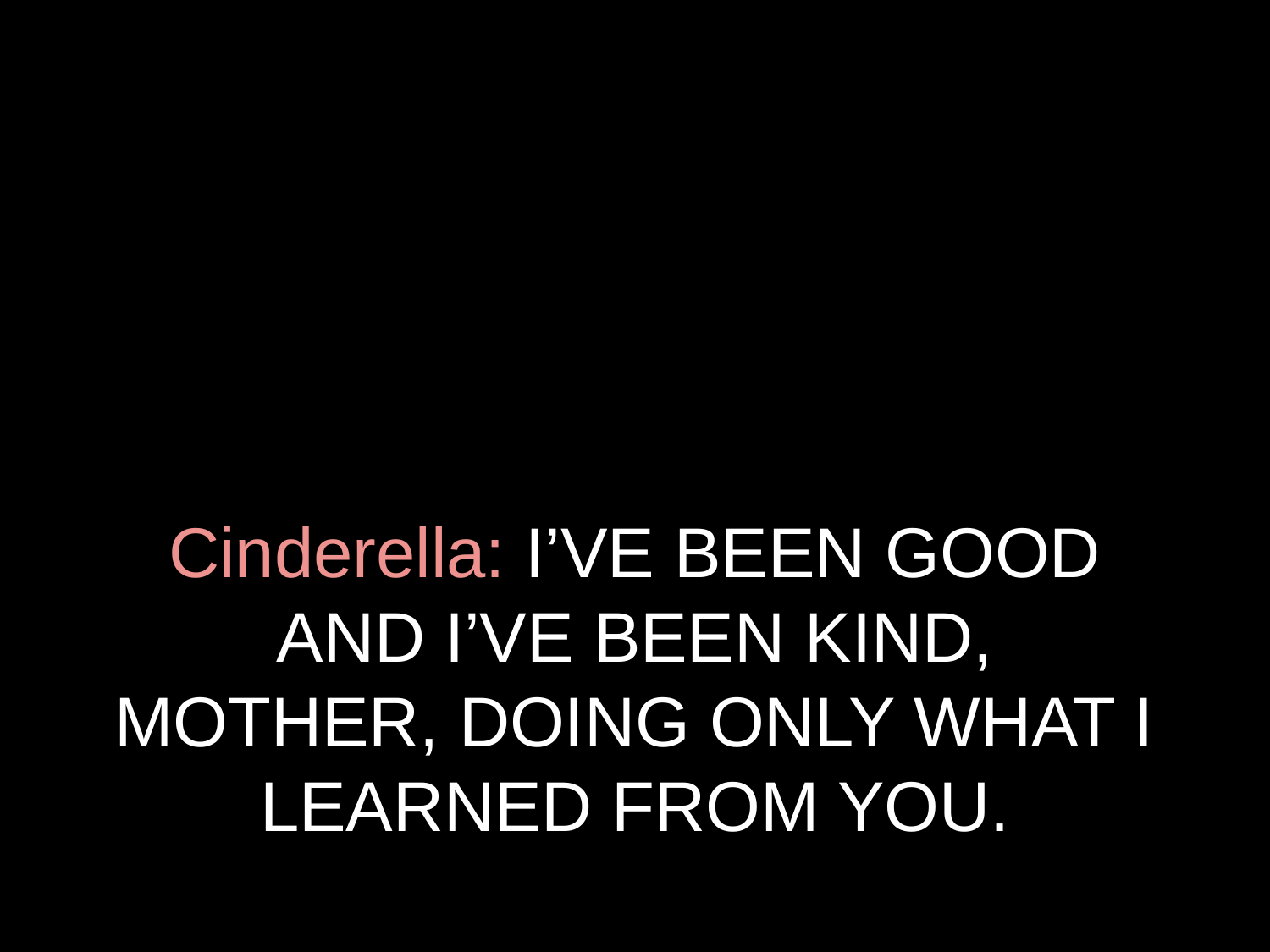

# Cinderella: I’VE BEEN GOOD AND I’VE BEEN KIND, MOTHER, DOING ONLY WHAT I LEARNED FROM YOU.